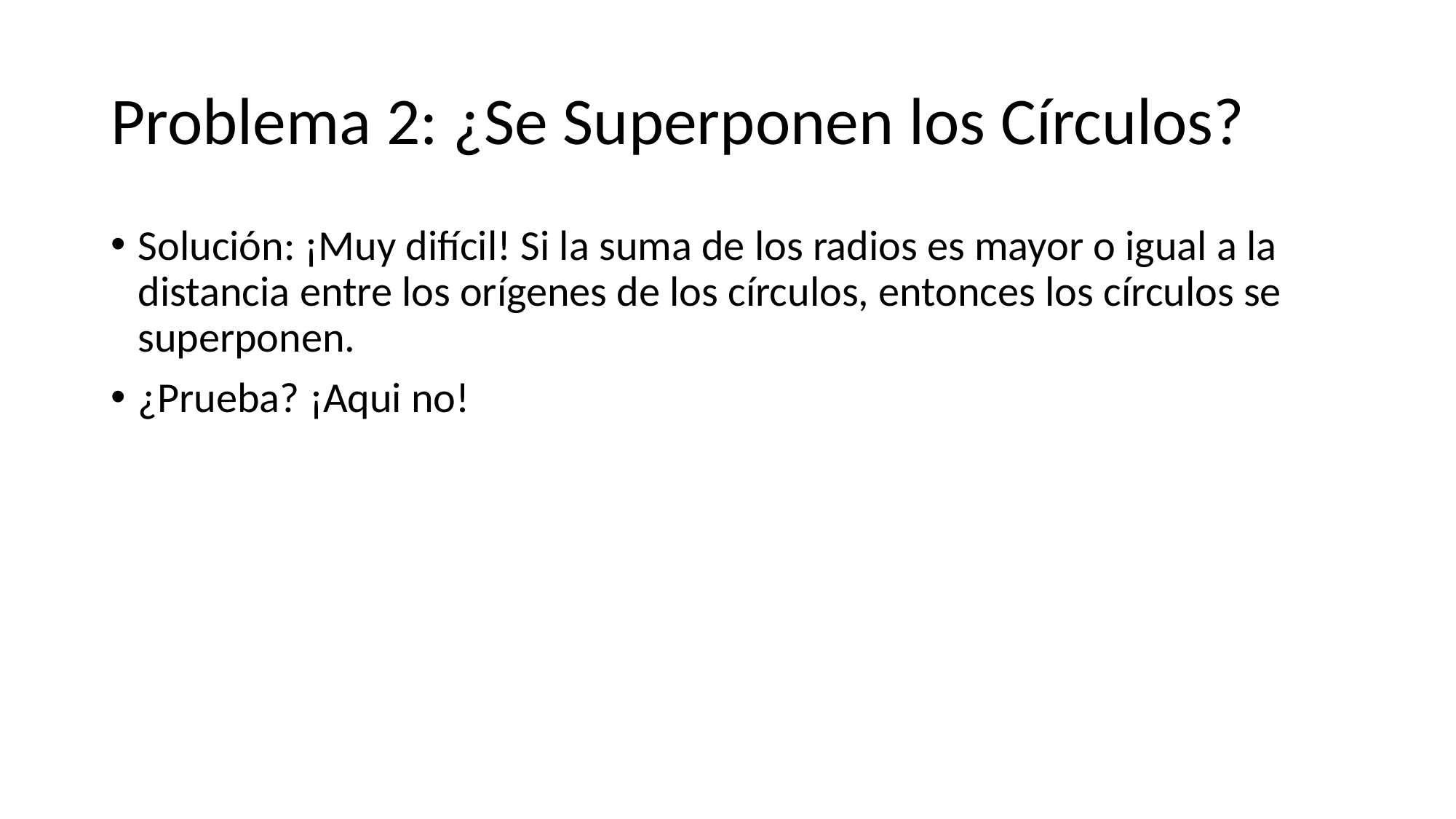

# Problema 2: ¿Se Superponen los Círculos?
Solución: ¡Muy difícil! Si la suma de los radios es mayor o igual a la distancia entre los orígenes de los círculos, entonces los círculos se superponen.
¿Prueba? ¡Aqui no!